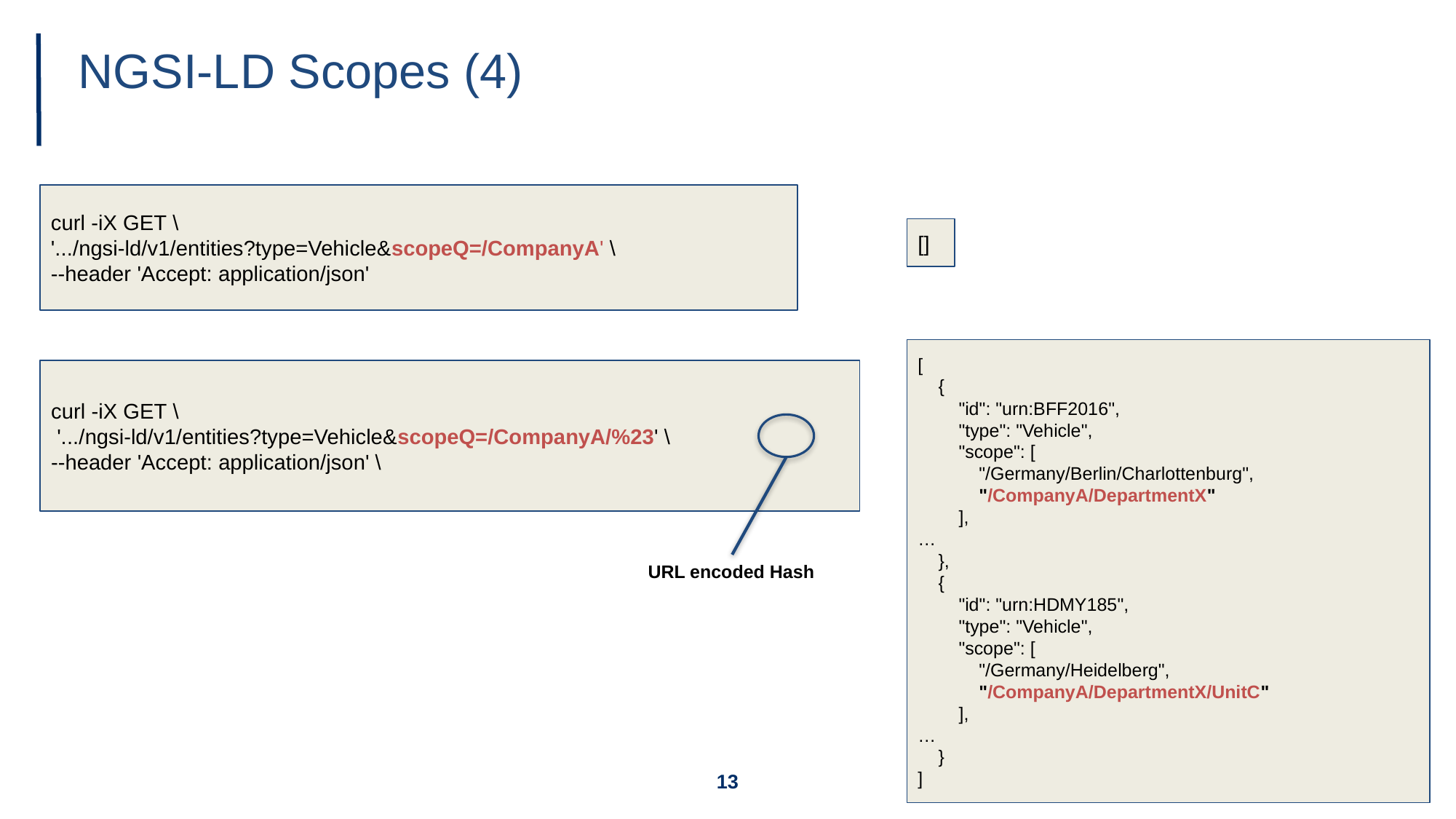

# NGSI-LD Scopes (4)
curl -iX GET \
'.../ngsi-ld/v1/entities?type=Vehicle&scopeQ=/CompanyA' \
--header 'Accept: application/json'
[]
[
    {
        "id": "urn:BFF2016",
        "type": "Vehicle",
        "scope": [
            "/Germany/Berlin/Charlottenburg",
            "/CompanyA/DepartmentX"
        ],
…
    },
    {
        "id": "urn:HDMY185",
        "type": "Vehicle",
        "scope": [
            "/Germany/Heidelberg",
            "/CompanyA/DepartmentX/UnitC"
        ],
…
    }
]
curl -iX GET \
 '.../ngsi-ld/v1/entities?type=Vehicle&scopeQ=/CompanyA/%23' \
--header 'Accept: application/json' \

URL encoded Hash
13